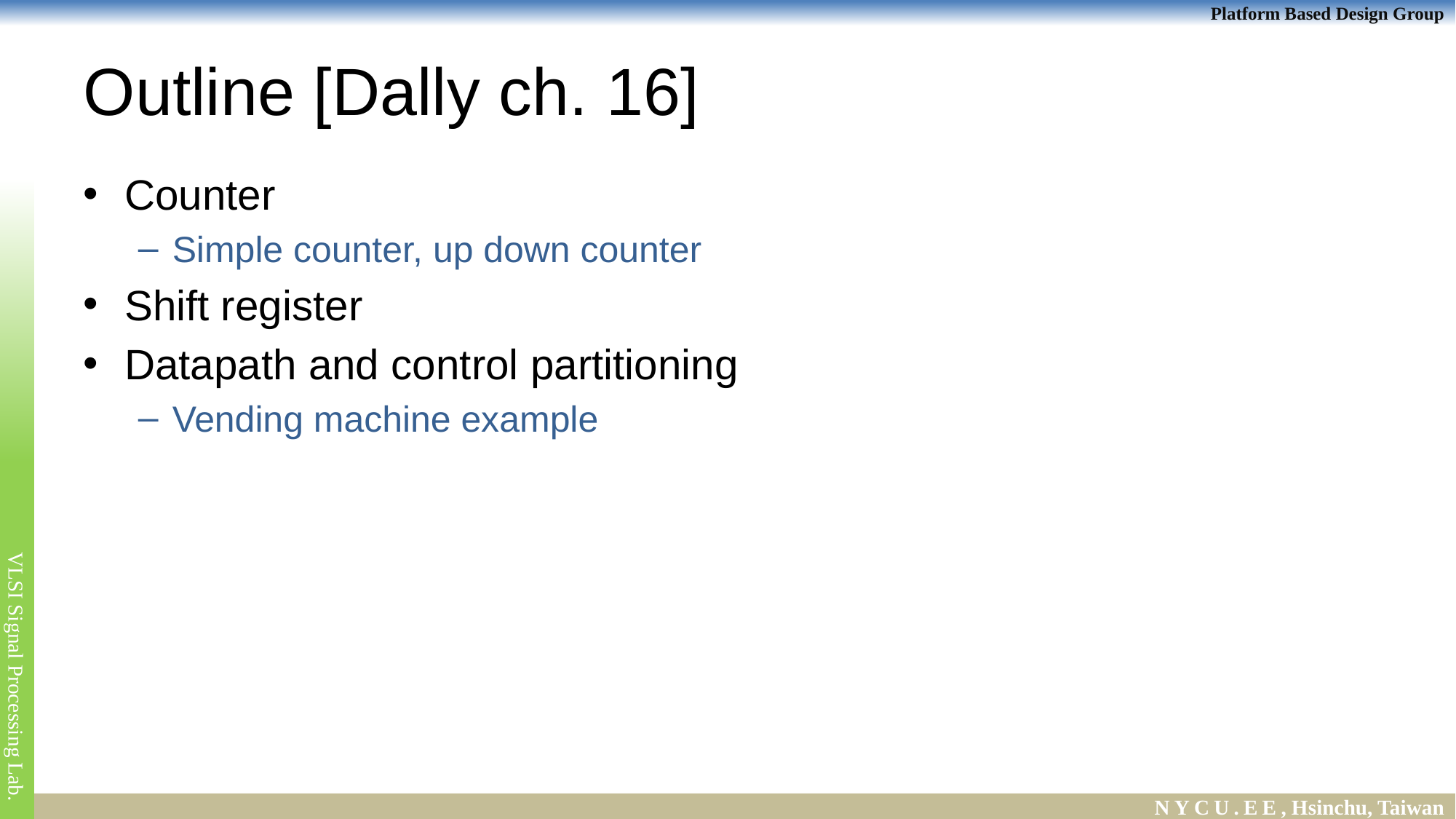

# Outline [Dally ch. 16]
Counter
Simple counter, up down counter
Shift register
Datapath and control partitioning
Vending machine example